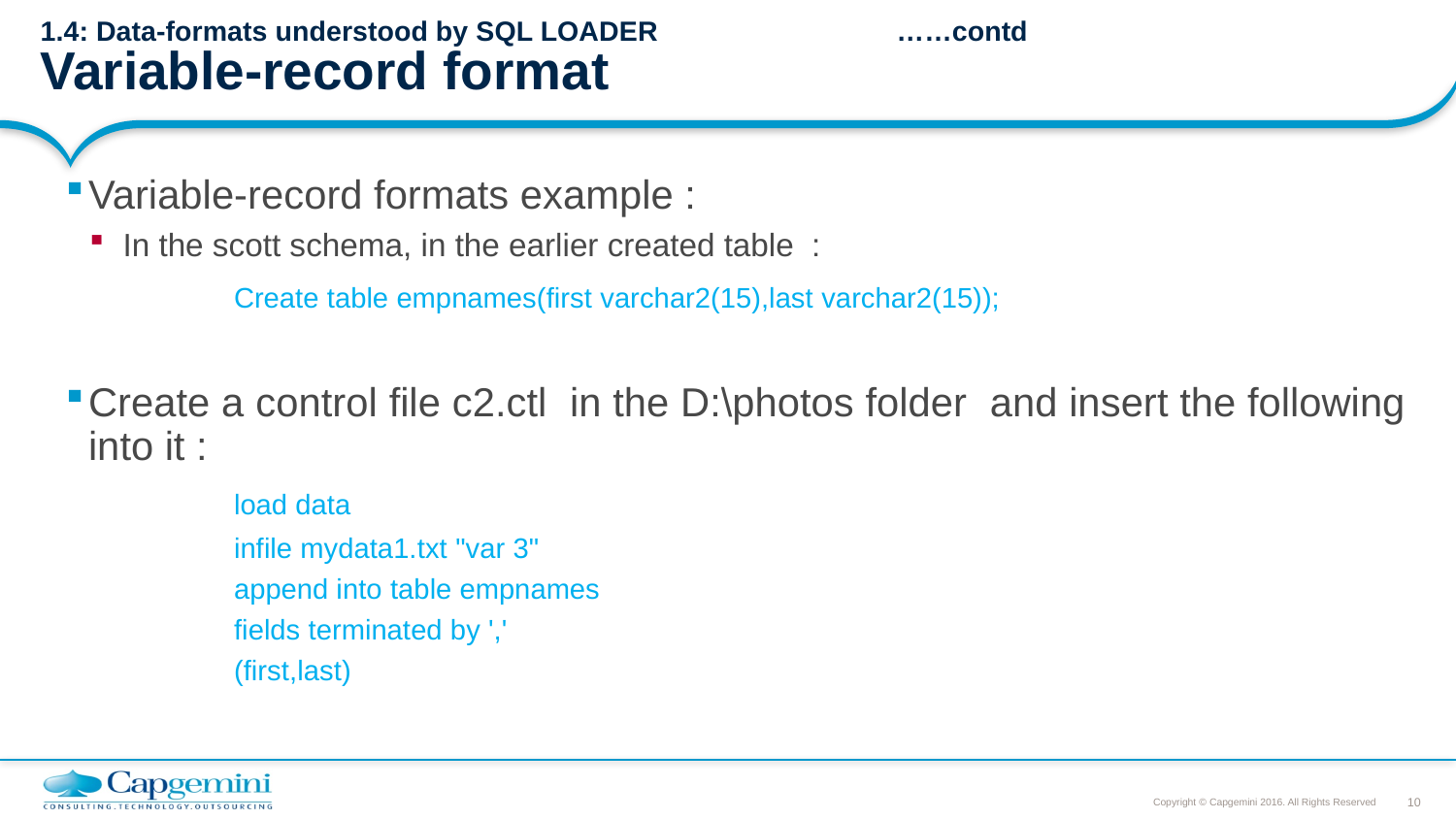

# 1.4: Data-formats understood by SQL LOADER 					……contd Variable-record format
Variable-record formats example :
 In the scott schema, in the earlier created table  :
		Create table empnames(first varchar2(15),last varchar2(15));

Create a control file c2.ctl  in the D:\photos folder  and insert the following into it :
 		load data
		infile mydata1.txt "var 3"
		append into table empnames
		fields terminated by ','
		(first,last)